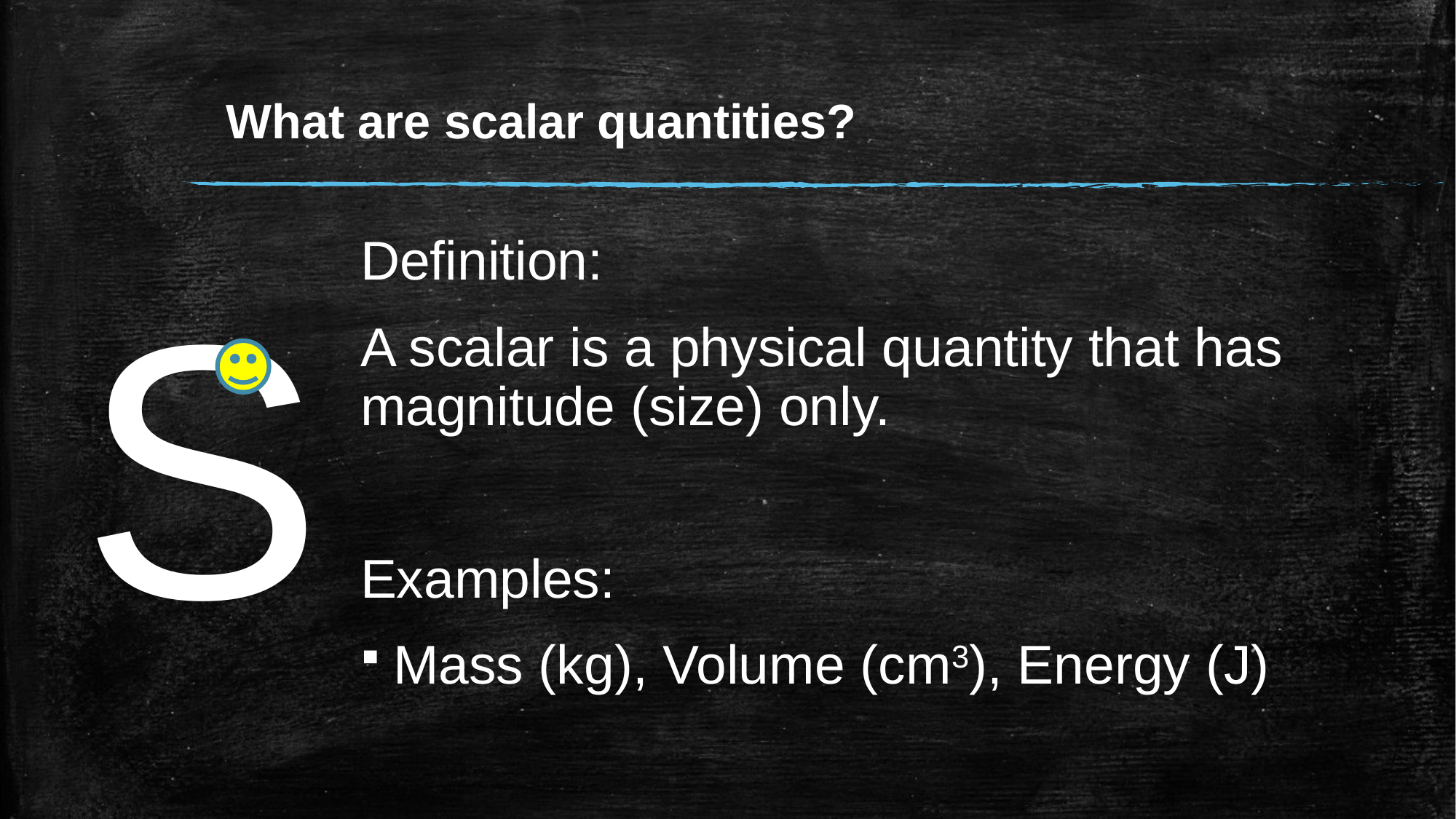

# What are scalar quantities?
Definition:
A scalar is a physical quantity that has magnitude (size) only.

Examples:
Mass (kg), Volume (cm3), Energy (J)
S